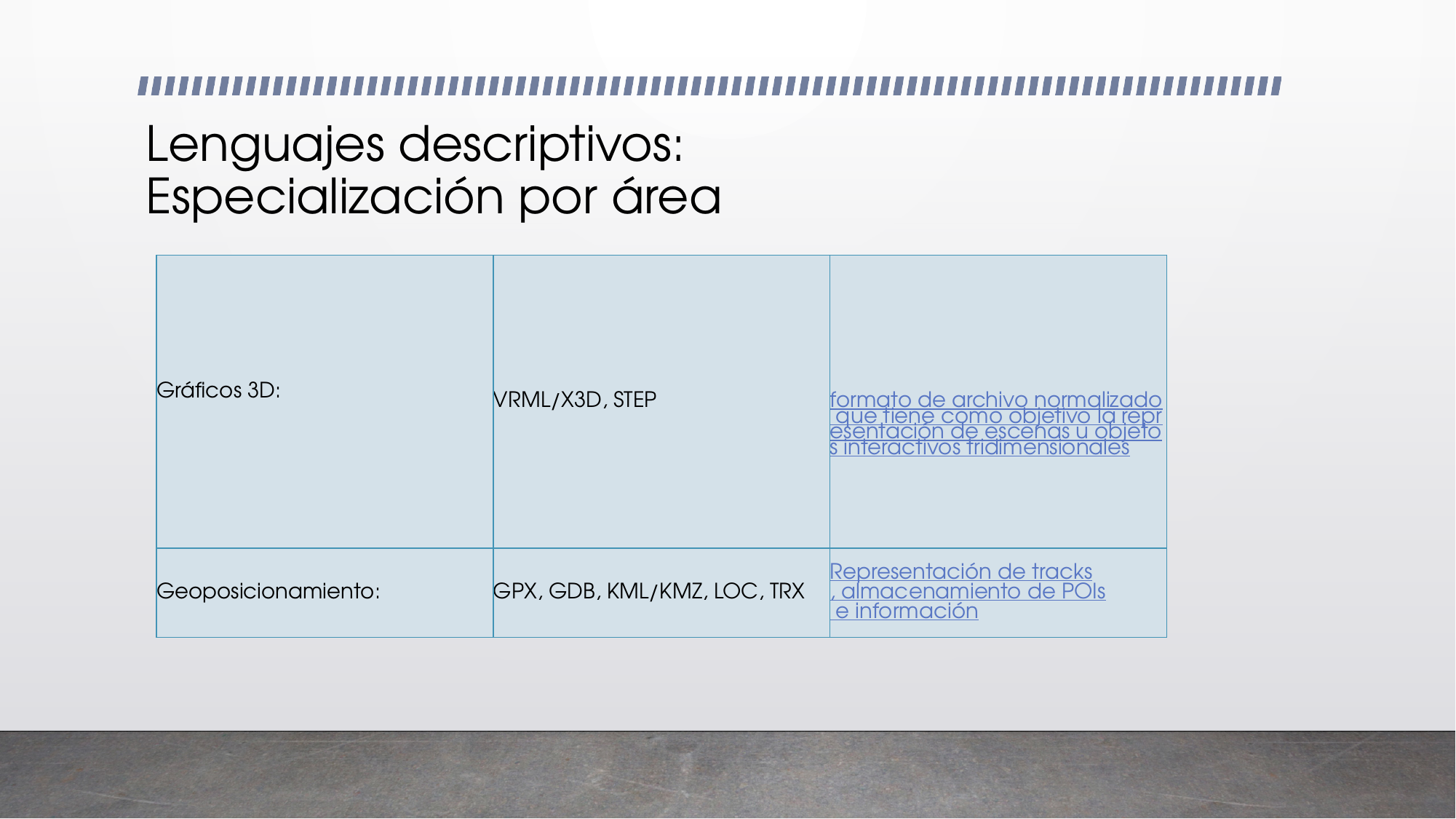

# Lenguajes descriptivos: Especialización por área
| Gráficos 3D: | VRML/X3D, STEP | formato de archivo normalizado que tiene como objetivo la representación de escenas u objetos interactivos tridimensionales |
| --- | --- | --- |
| Geoposicionamiento: | GPX, GDB, KML/KMZ, LOC, TRX | Representación de tracks, almacenamiento de POIs e información |